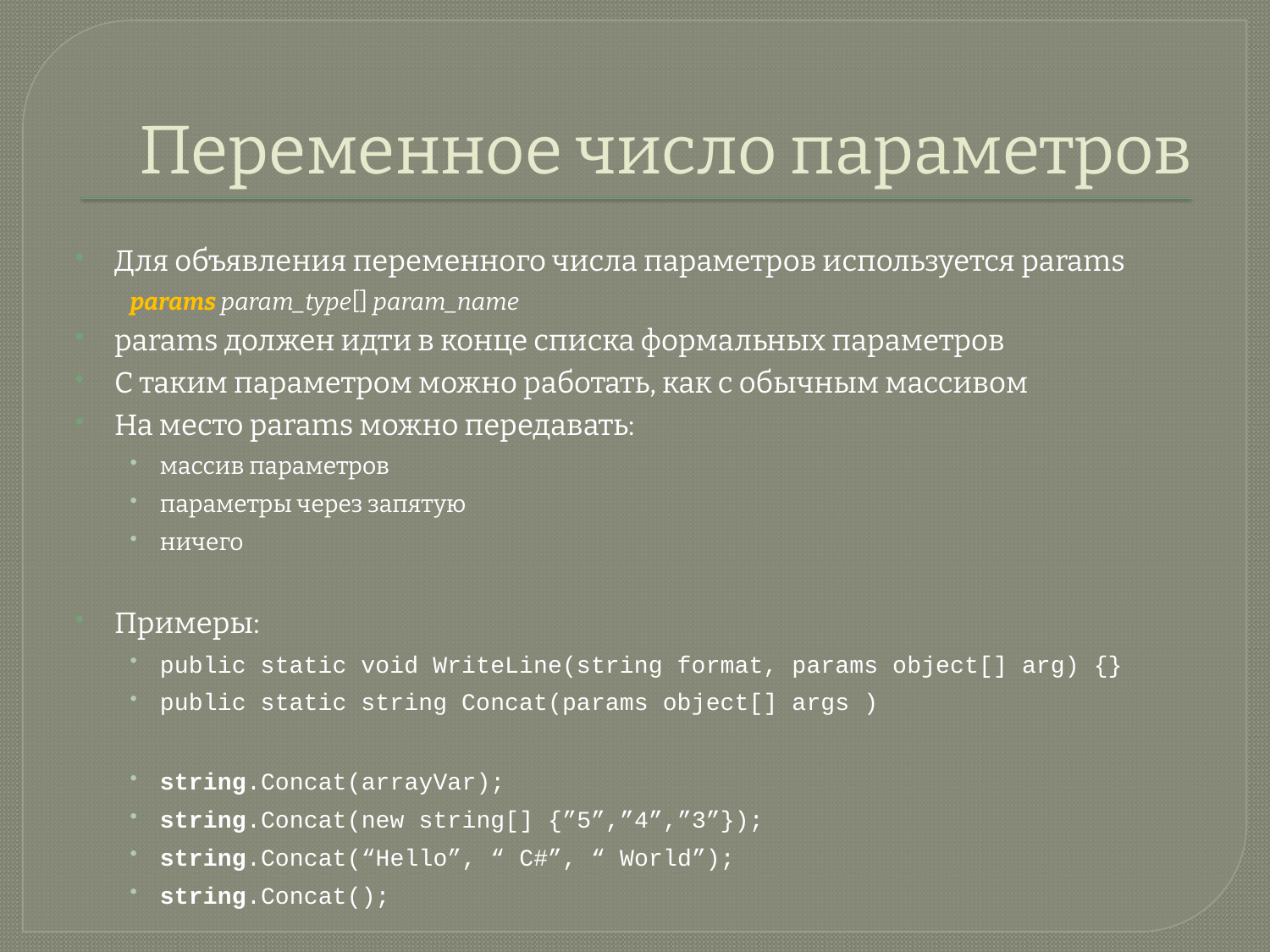

# Переменное число параметров
Для объявления переменного числа параметров используется params
params param_type[] param_name
params должен идти в конце списка формальных параметров
С таким параметром можно работать, как с обычным массивом
На место params можно передавать:
массив параметров
параметры через запятую
ничего

Примеры:
public static void WriteLine(string format, params object[] arg) {}
public static string Concat(params object[] args )

string.Concat(arrayVar);
string.Concat(new string[] {”5”,”4”,”3”});
string.Concat(“Hello”, “ C#”, “ World”);
string.Concat();